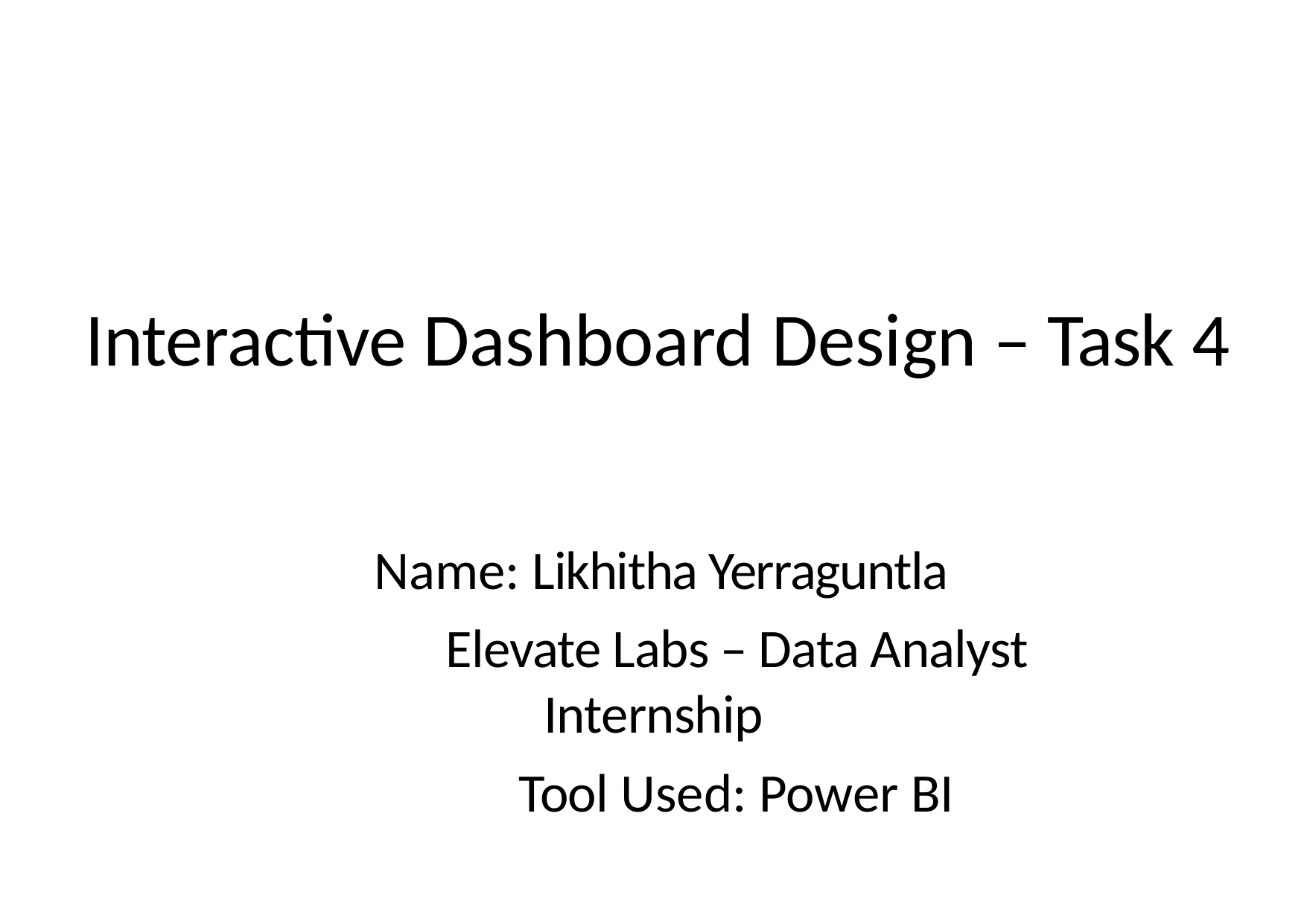

# Interactive Dashboard Design – Task 4
Name: Likhitha Yerraguntla
Elevate Labs – Data Analyst Internship
Tool Used: Power BI